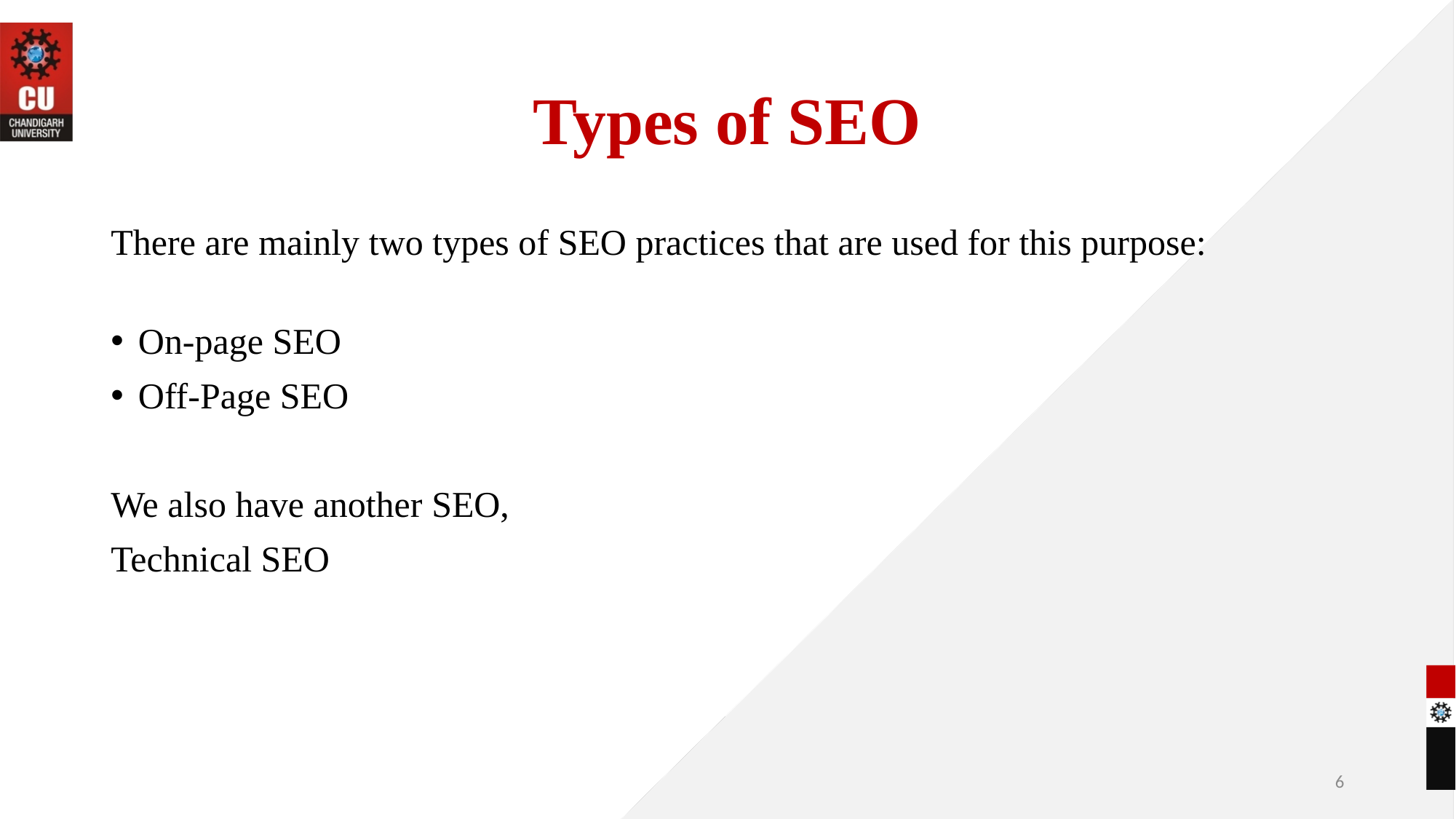

# Types of SEO
There are mainly two types of SEO practices that are used for this purpose:

On-page SEO
Off-Page SEO

We also have another SEO,
Technical SEO
6